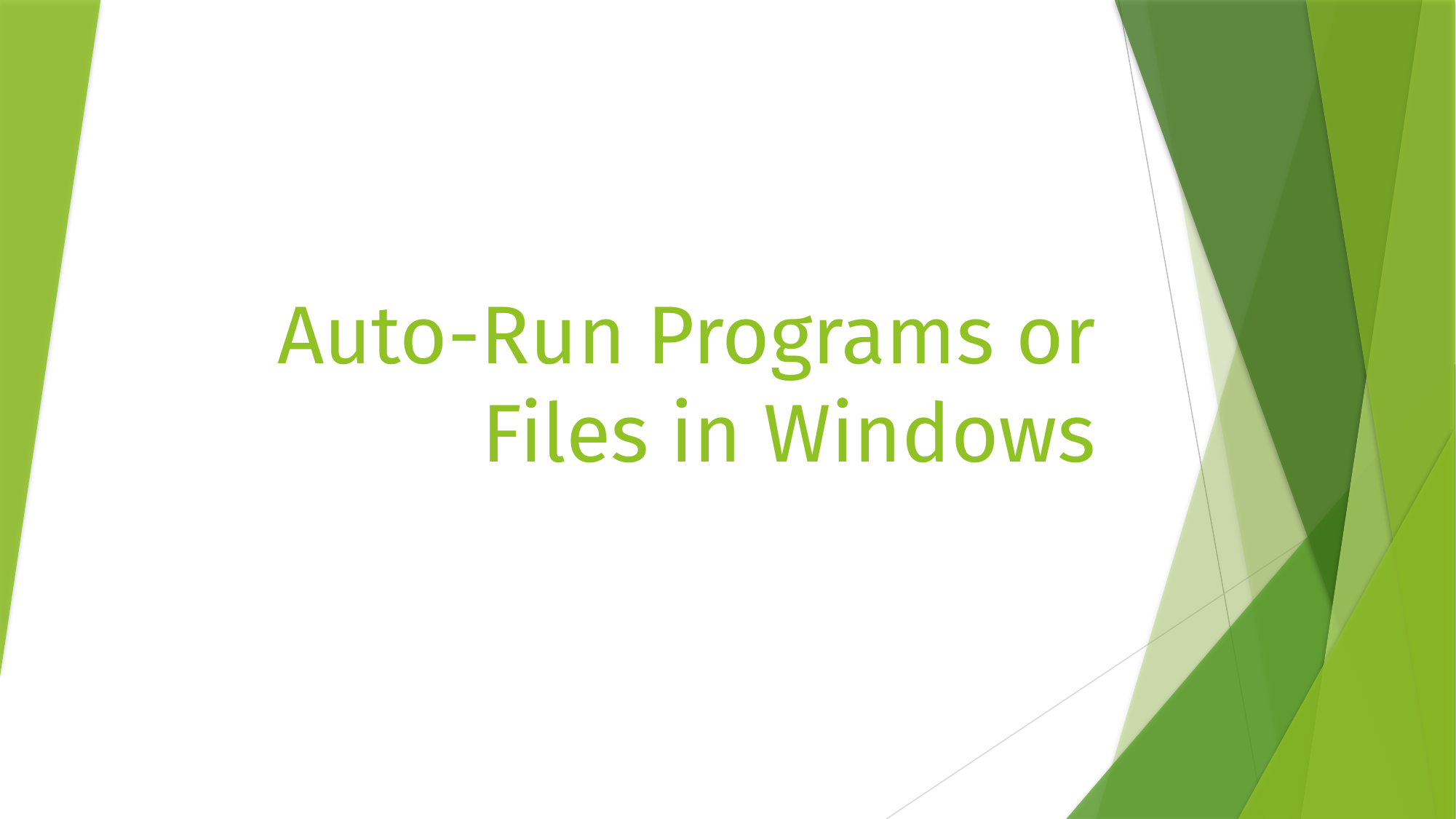

# Auto-Run Programs or Files in Windows